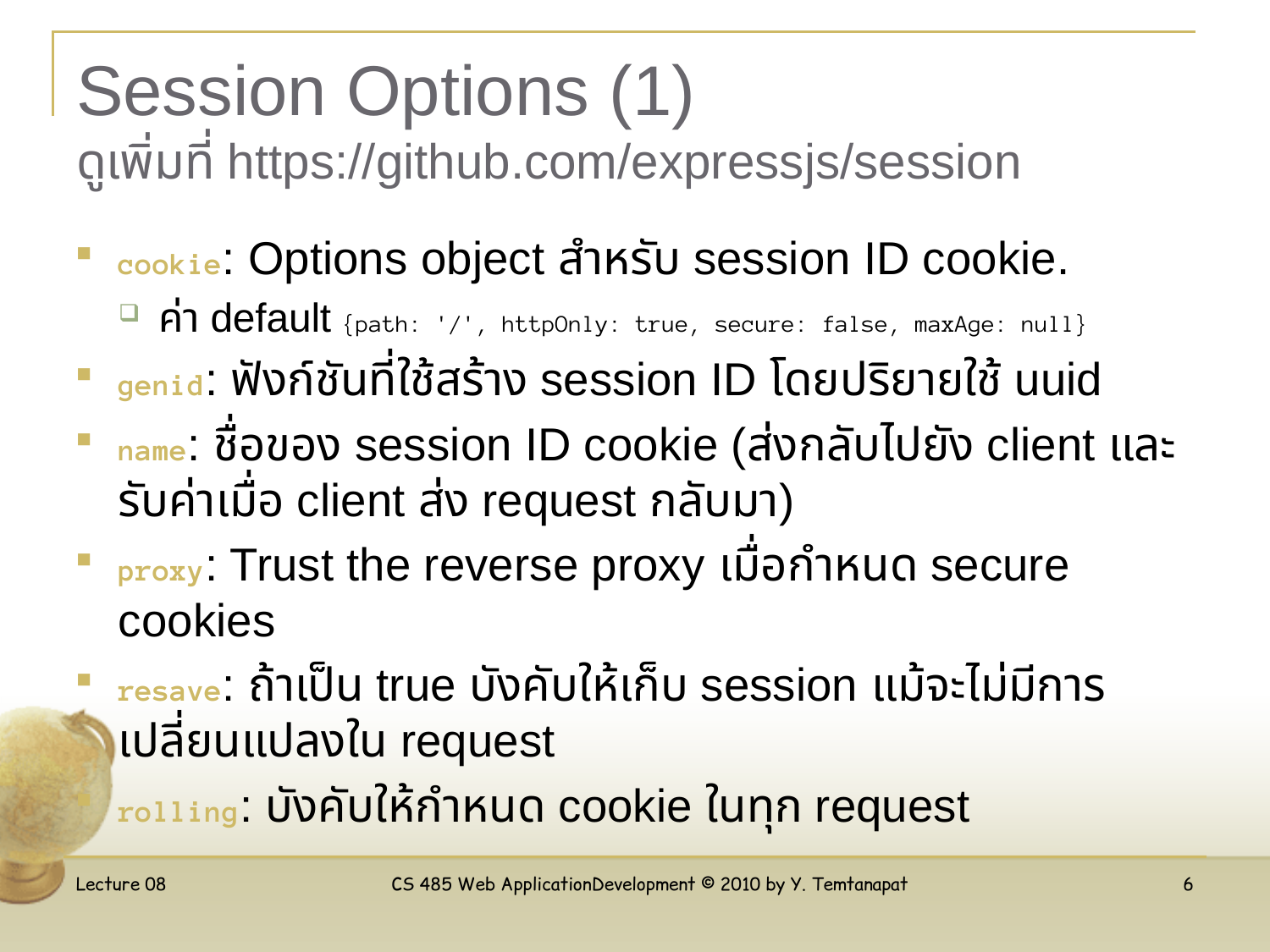

# Session Options (1) ดูเพิ่มที่ https://github.com/expressjs/session
cookie: Options object สำหรับ session ID cookie.
ค่า default {path: '/', httpOnly: true, secure: false, maxAge: null}
genid: ฟังก์ชันที่ใช้สร้าง session ID โดยปริยายใช้ uuid
name: ชื่อของ session ID cookie (ส่งกลับไปยัง client และรับค่าเมื่อ client ส่ง request กลับมา)
proxy: Trust the reverse proxy เมื่อกำหนด secure cookies
resave: ถ้าเป็น true บังคับให้เก็บ session แม้จะไม่มีการเปลี่ยนแปลงใน request
rolling: บังคับให้กำหนด cookie ในทุก request
Lecture 08
CS 485 Web ApplicationDevelopment © 2010 by Y. Temtanapat
6